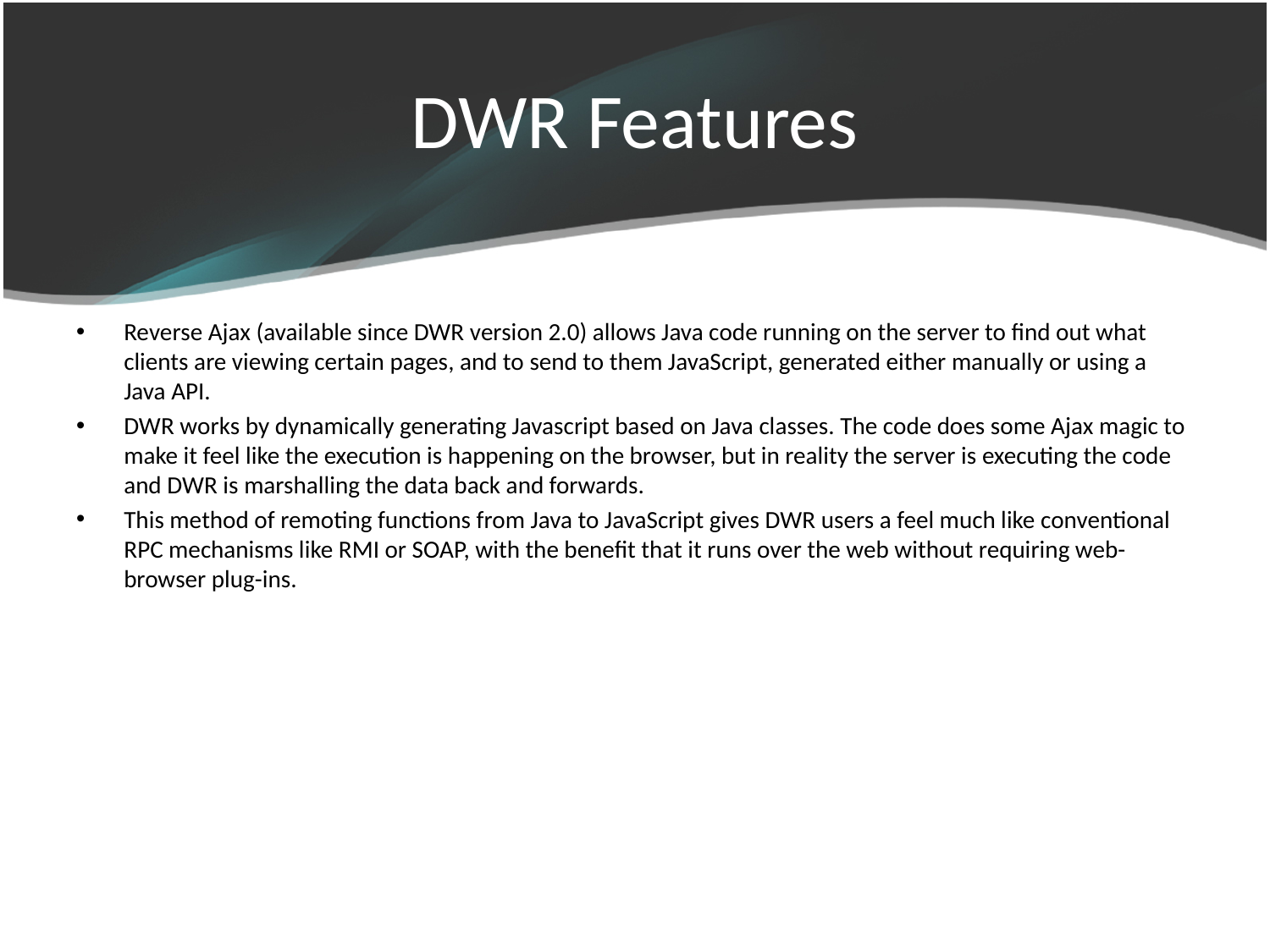

# DWR Features
Reverse Ajax (available since DWR version 2.0) allows Java code running on the server to find out what clients are viewing certain pages, and to send to them JavaScript, generated either manually or using a Java API.
DWR works by dynamically generating Javascript based on Java classes. The code does some Ajax magic to make it feel like the execution is happening on the browser, but in reality the server is executing the code and DWR is marshalling the data back and forwards.
This method of remoting functions from Java to JavaScript gives DWR users a feel much like conventional RPC mechanisms like RMI or SOAP, with the benefit that it runs over the web without requiring web-browser plug-ins.